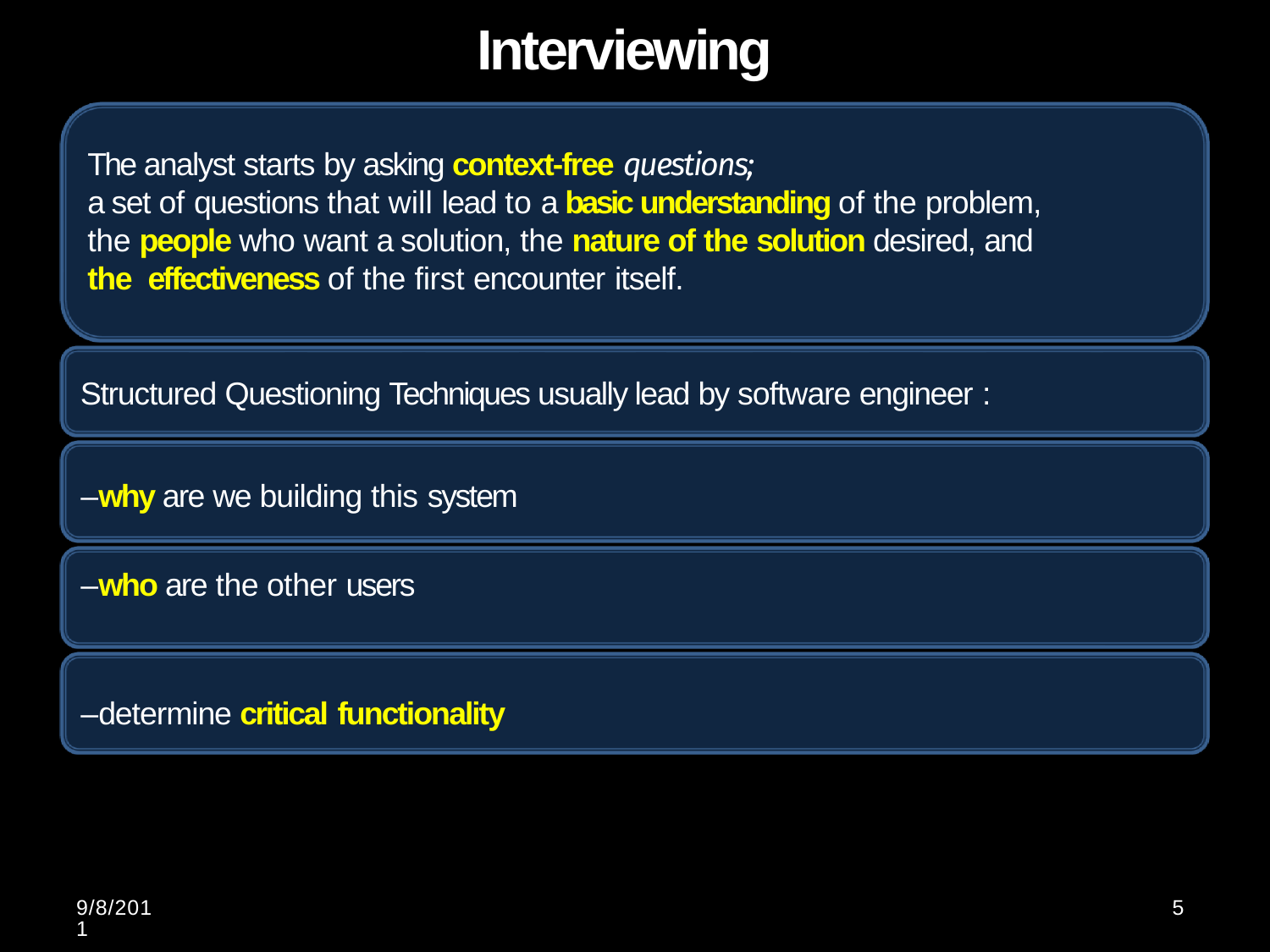

# Interviewing

The analyst starts by asking context-free questions;
a set of questions that will lead to a basic understanding of the problem,  the people who want a solution, the nature of the solution desired, and the  effectiveness of the first encounter itself.

Structured Questioning Techniques usually lead by software engineer :

–why are we building this system

–who are the other users

–determine critical functionality

9/8/2011
5